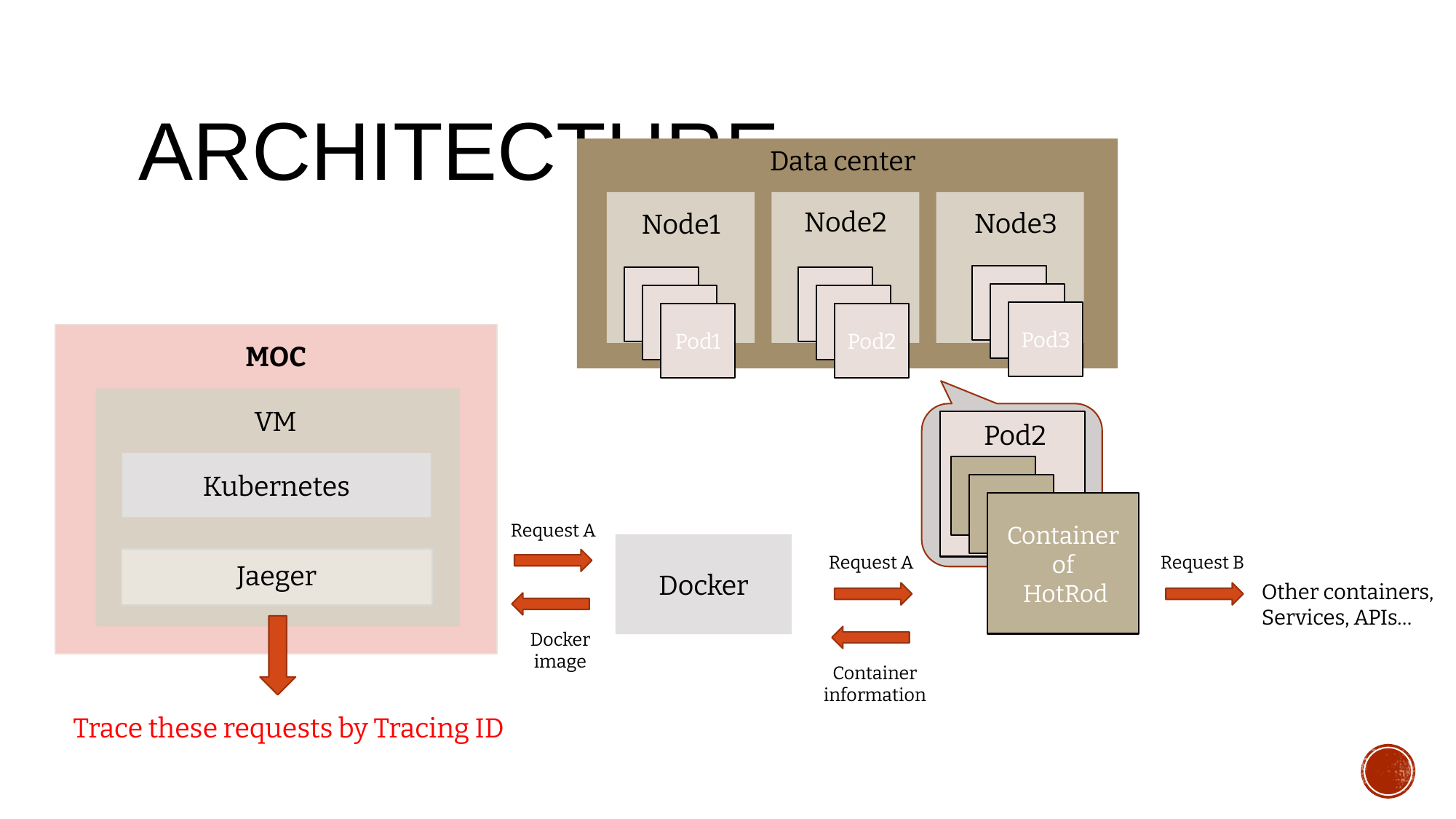

# ARCHITECTURE
Data center

Node2
Node3
Node1

Pod3
Pod1
Pod2

MOC

VM

Pod2
Kubernetes

Kubernetes

Container
of
 HotRod
Request A

Request A
Request B

Jaeger
Docker
Other containers, Services, APIs…

Docker image

Container information
Trace these requests by Tracing ID